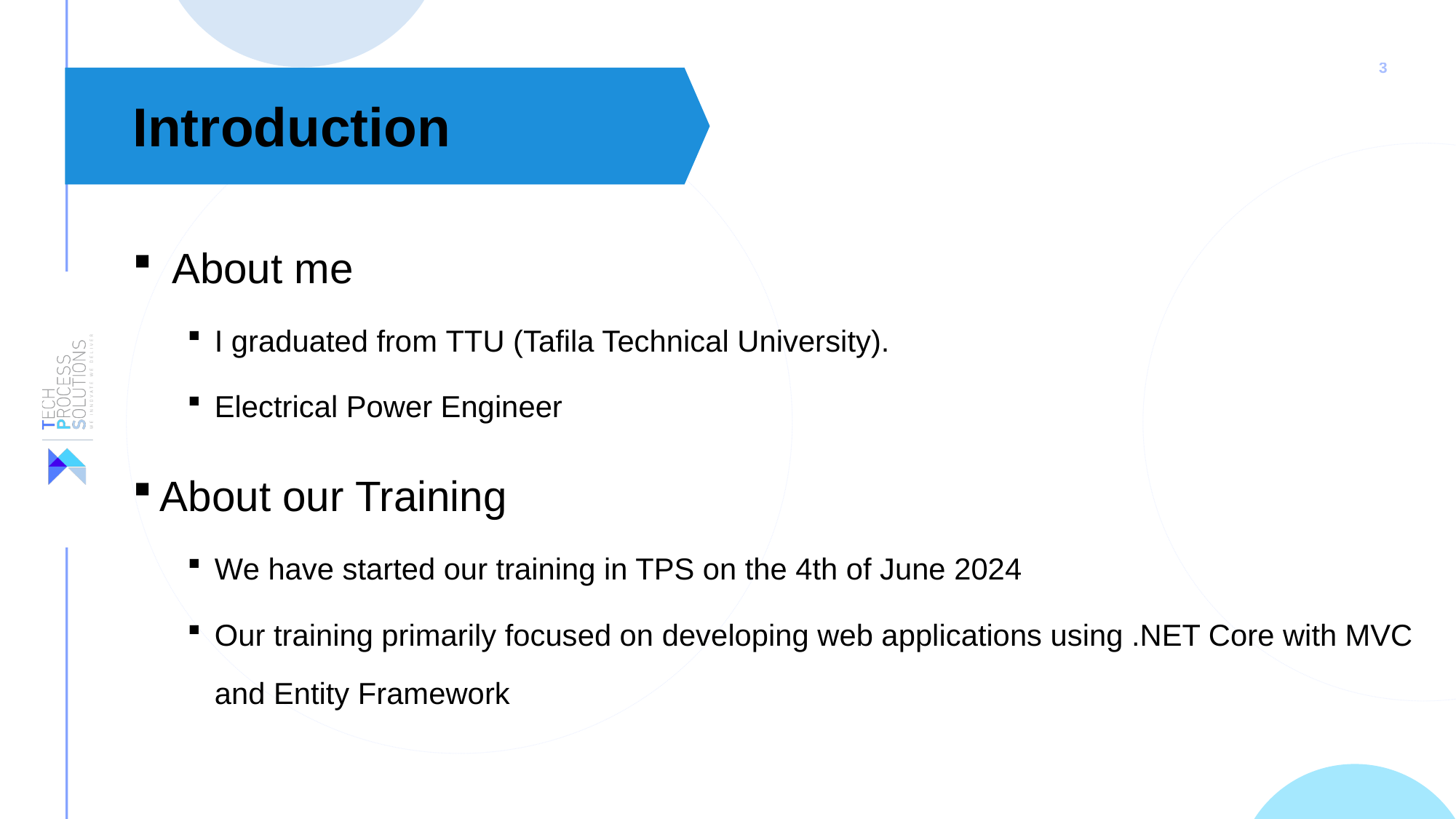

Introduction
 About me
I graduated from TTU (Tafila Technical University).
Electrical Power Engineer
About our Training
We have started our training in TPS on the 4th of June 2024
Our training primarily focused on developing web applications using .NET Core with MVC and Entity Framework